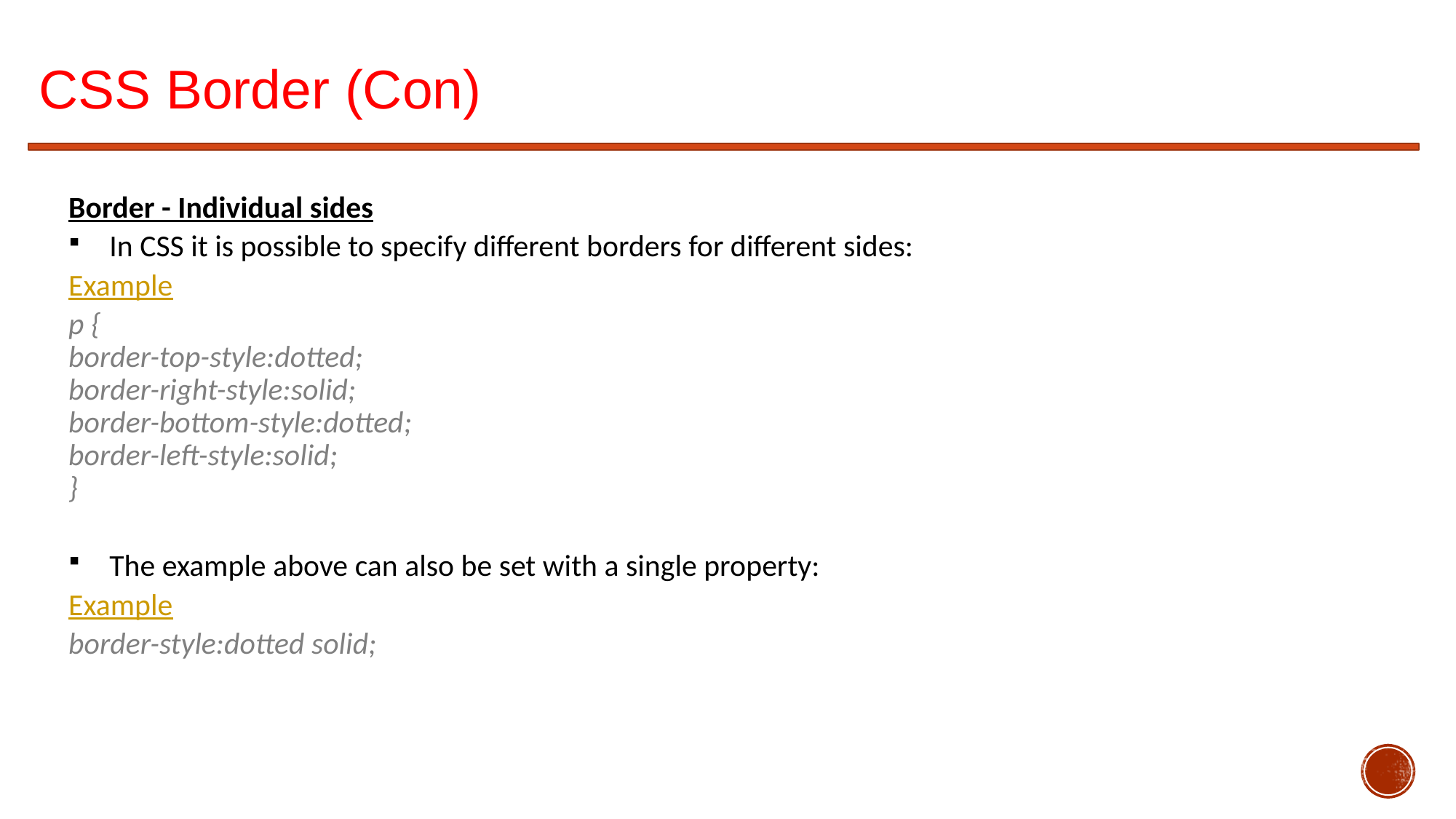

CSS Border (Con)

Border - Individual sides
In CSS it is possible to specify different borders for different sides:
Example
p {
border-top-style:dotted;
border-right-style:solid;
border-bottom-style:dotted;
border-left-style:solid;
}

The example above can also be set with a single property:
Example
border-style:dotted solid;